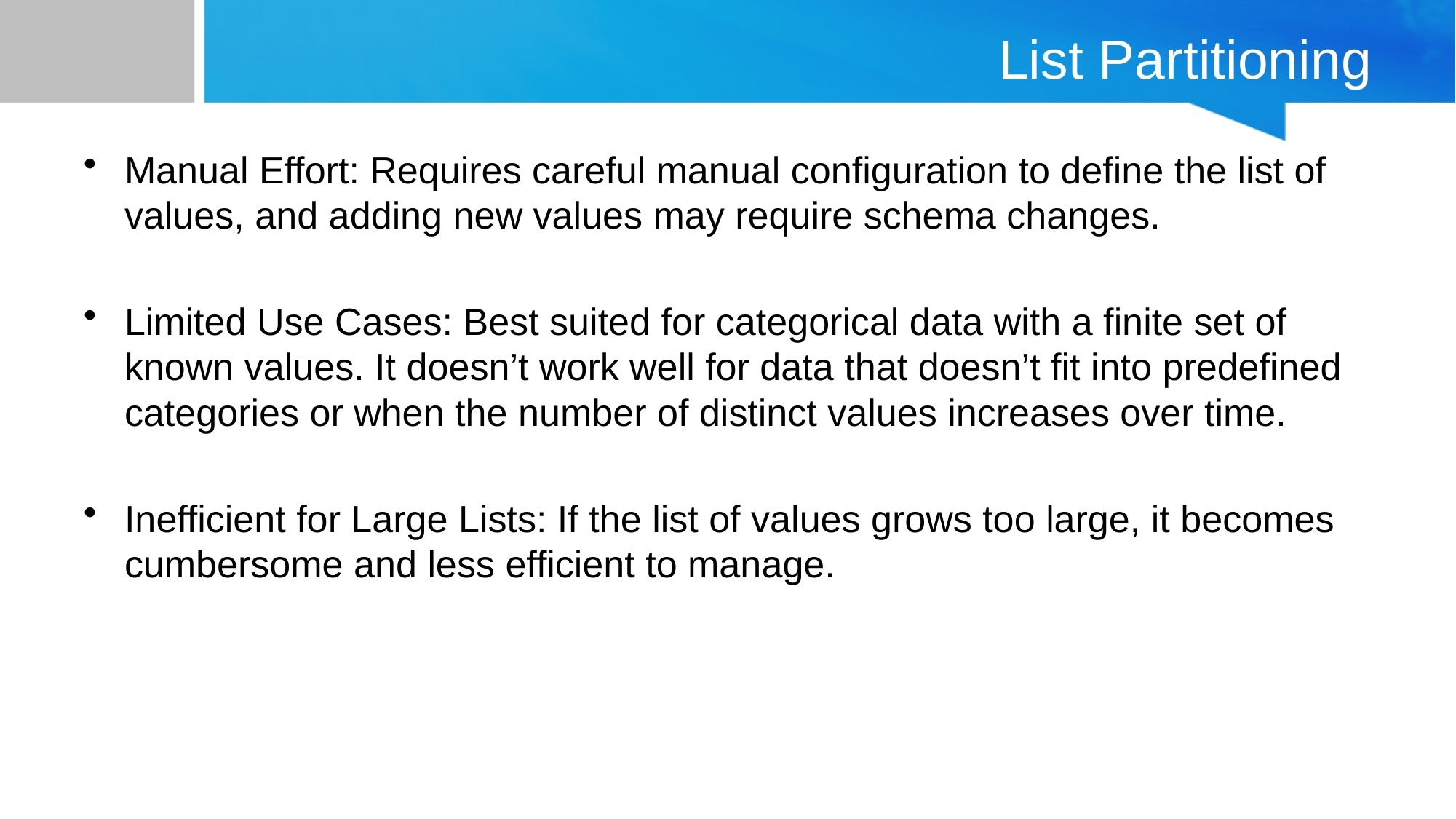

# List Partitioning
Manual Effort: Requires careful manual configuration to define the list of values, and adding new values may require schema changes.

Limited Use Cases: Best suited for categorical data with a finite set of known values. It doesn’t work well for data that doesn’t fit into predefined categories or when the number of distinct values increases over time.

Inefficient for Large Lists: If the list of values grows too large, it becomes cumbersome and less efficient to manage.